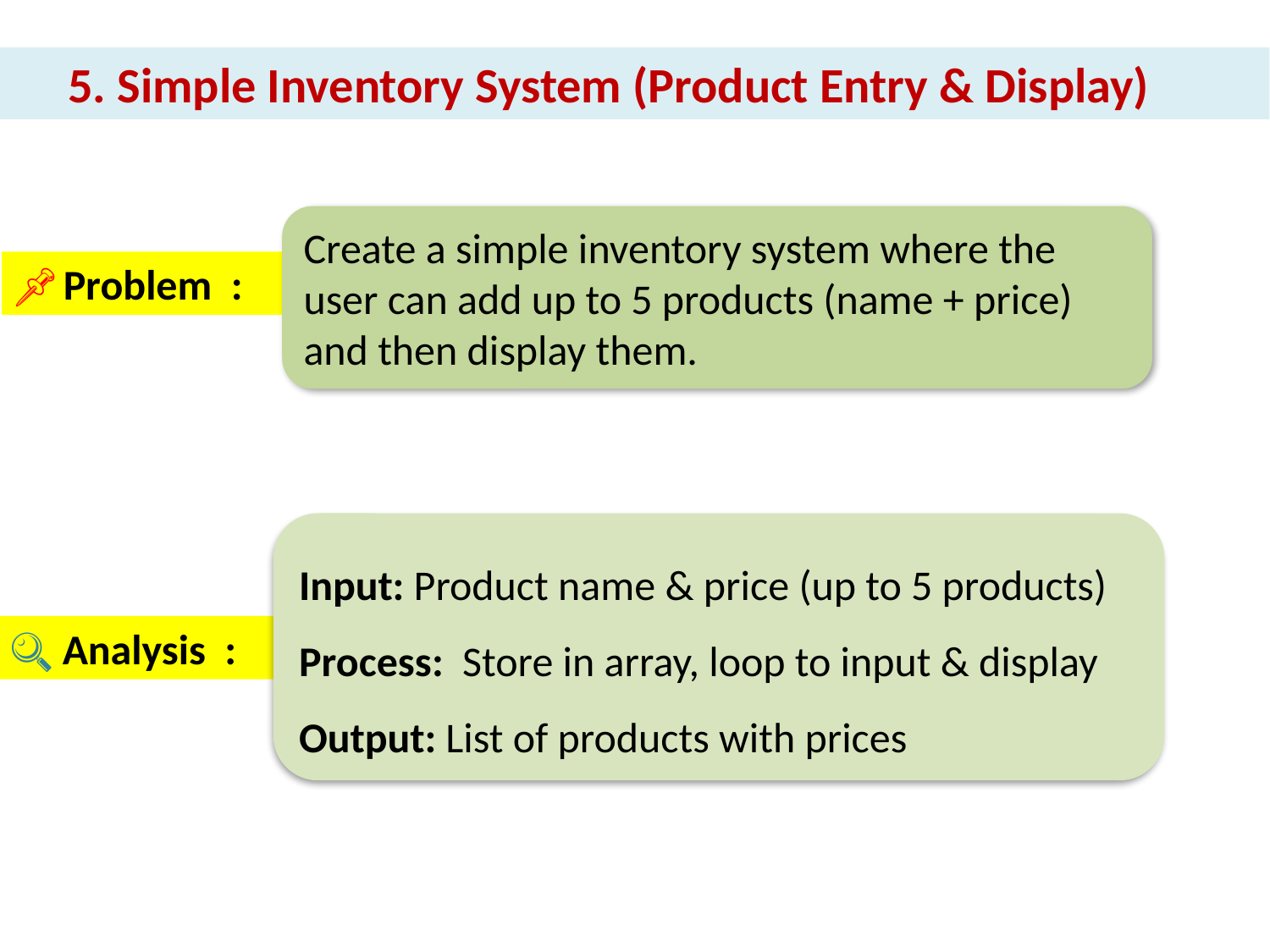

5. Simple Inventory System (Product Entry & Display)
Create a simple inventory system where the user can add up to 5 products (name + price) and then display them.
📌 Problem  :
Input: Product name & price (up to 5 products)
Process:  Store in array, loop to input & display
Output: List of products with prices
🔍 Analysis  :